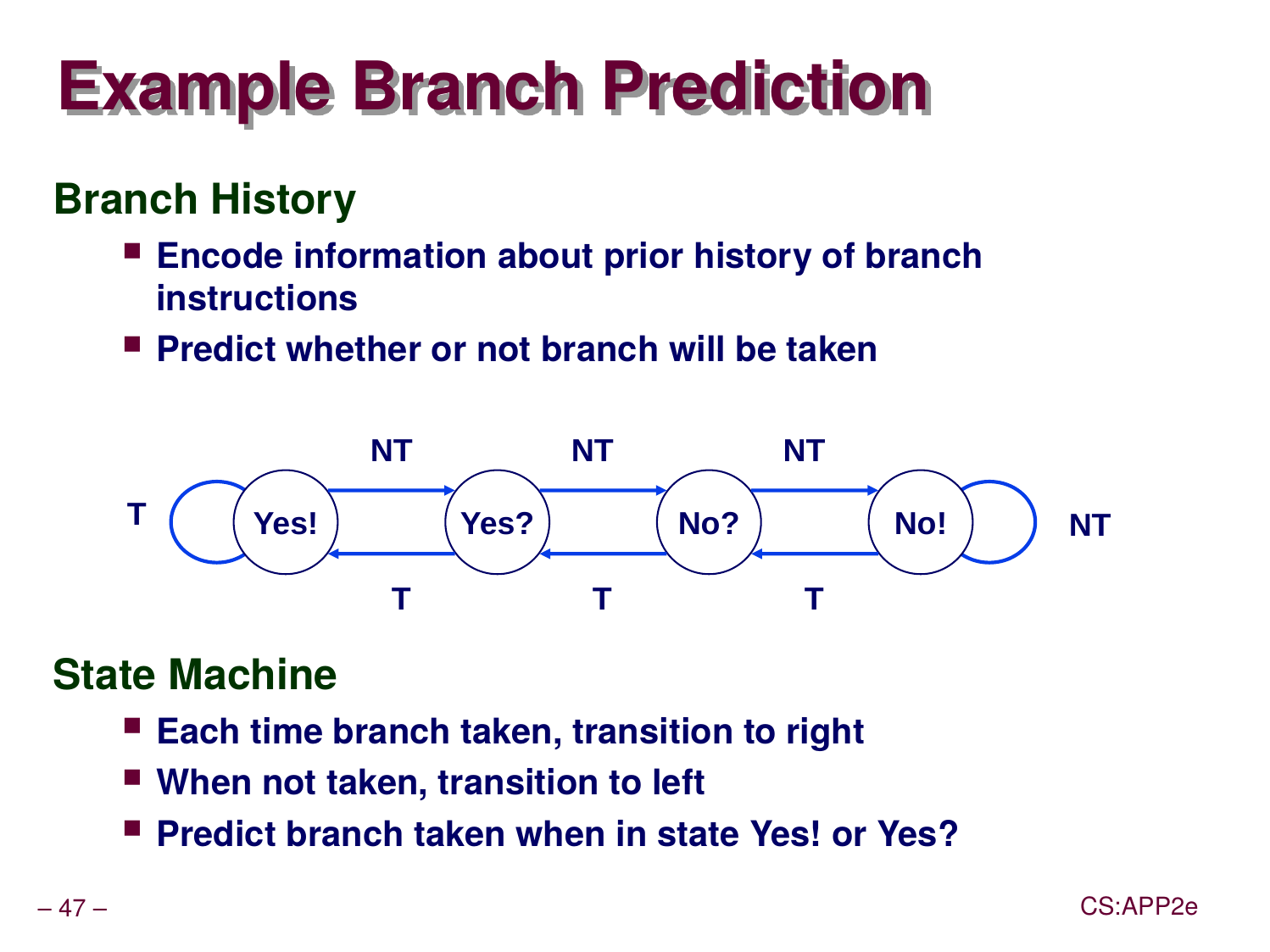

# Example Branch Prediction
Branch History
Encode information about prior history of branch instructions
Predict whether or not branch will be taken

State Machine
Each time branch taken, transition to right
When not taken, transition to left
Predict branch taken when in state Yes! or Yes?

NT
NT
NT
Yes!
Yes?
No?
No!

T

NT

T
T
T